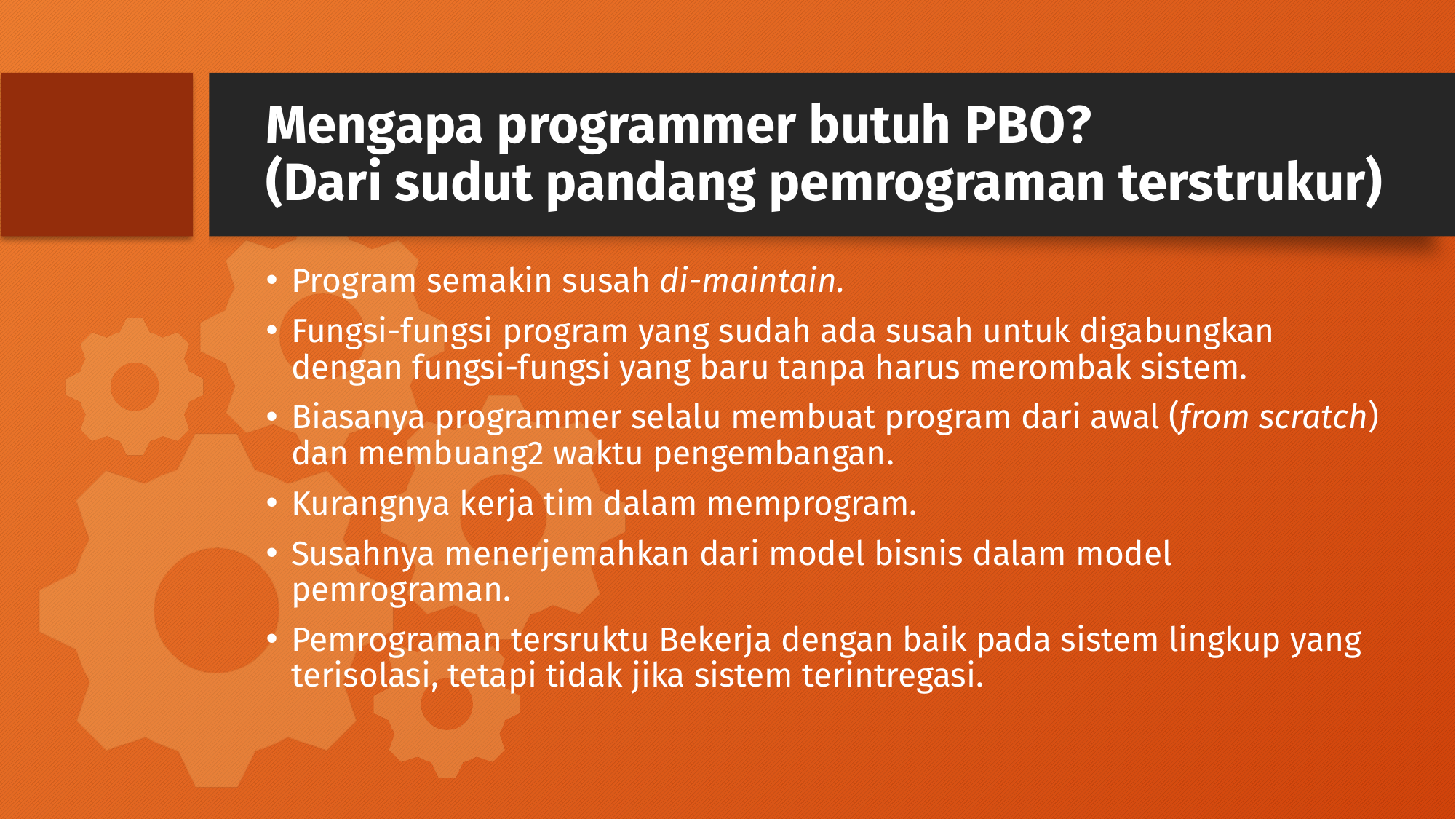

# Mengapa programmer butuh PBO? (Dari sudut pandang pemrograman terstrukur)
Program semakin susah di-maintain.
Fungsi-fungsi program yang sudah ada susah untuk digabungkan dengan fungsi-fungsi yang baru tanpa harus merombak sistem.
Biasanya programmer selalu membuat program dari awal (from scratch) dan membuang2 waktu pengembangan.
Kurangnya kerja tim dalam memprogram.
Susahnya menerjemahkan dari model bisnis dalam model pemrograman.
Pemrograman tersruktu Bekerja dengan baik pada sistem lingkup yang terisolasi, tetapi tidak jika sistem terintregasi.